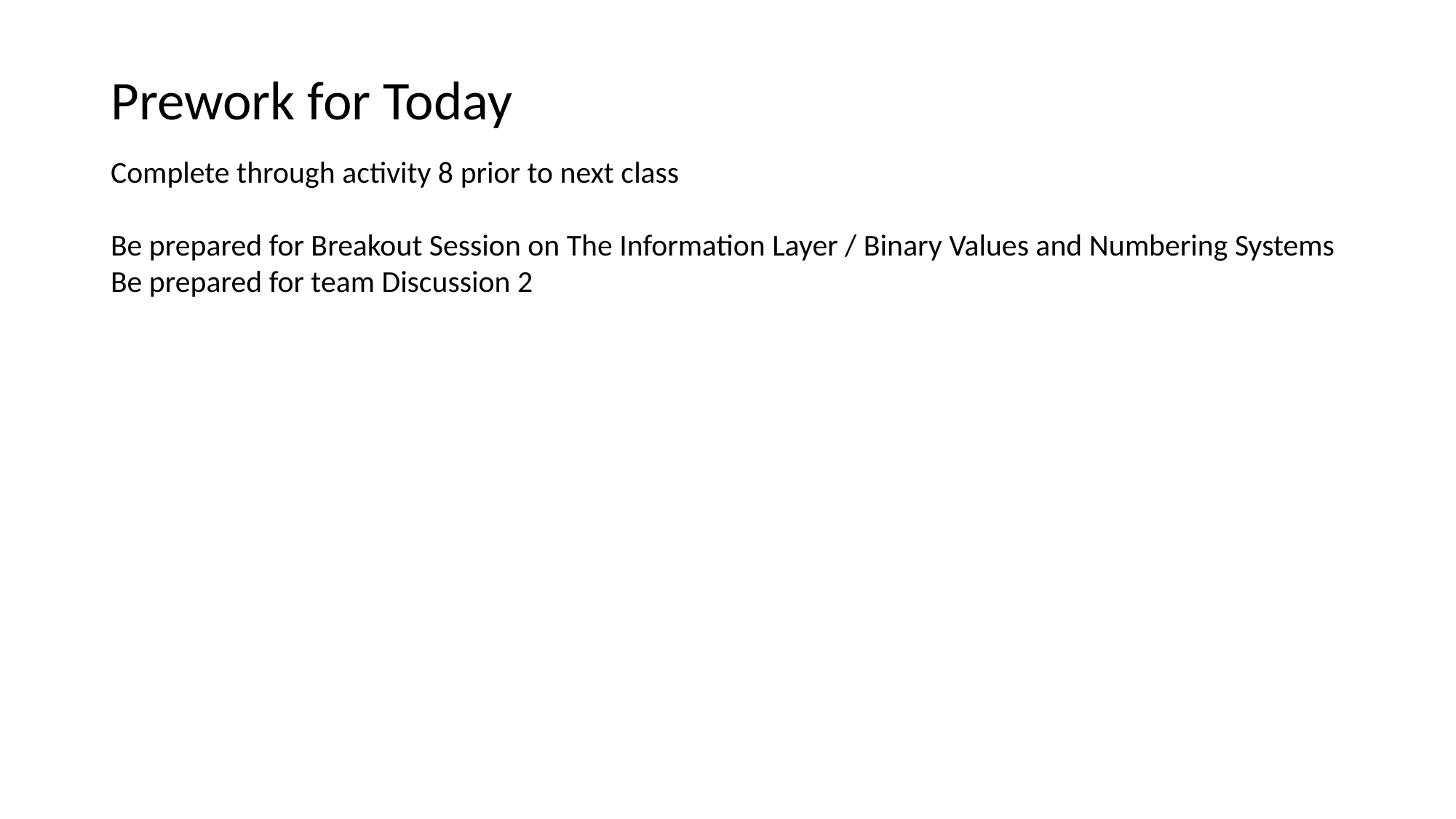

# Prework for Today
Complete through activity 8 prior to next class

Be prepared for Breakout Session on The Information Layer / Binary Values and Numbering Systems
Be prepared for team Discussion 2